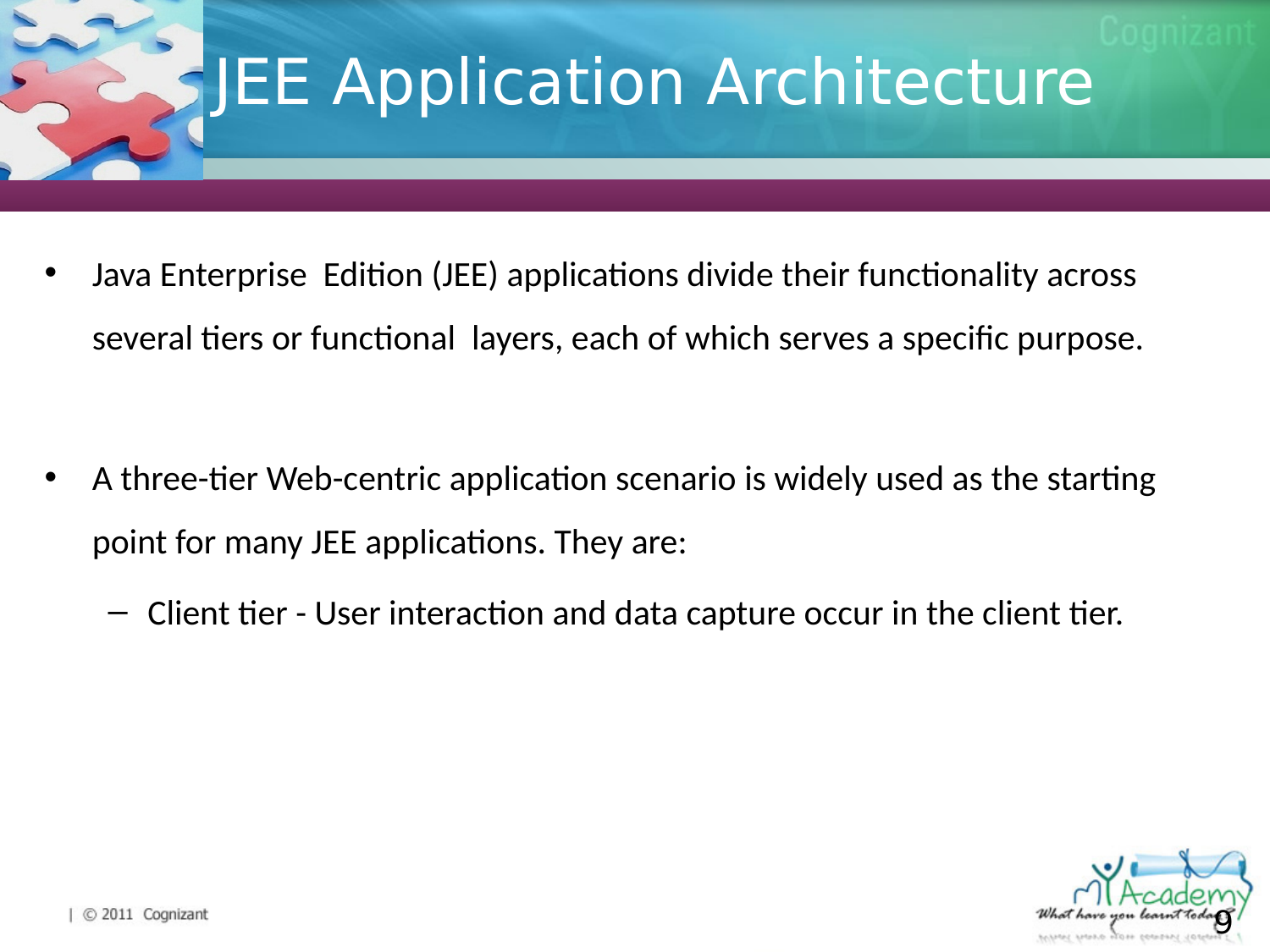

# JEE Application Architecture
Java Enterprise  Edition (JEE) applications divide their functionality across several tiers or functional  layers, each of which serves a specific purpose.

A three-tier Web-centric application scenario is widely used as the starting point for many JEE applications. They are:
Client tier - User interaction and data capture occur in the client tier.

9